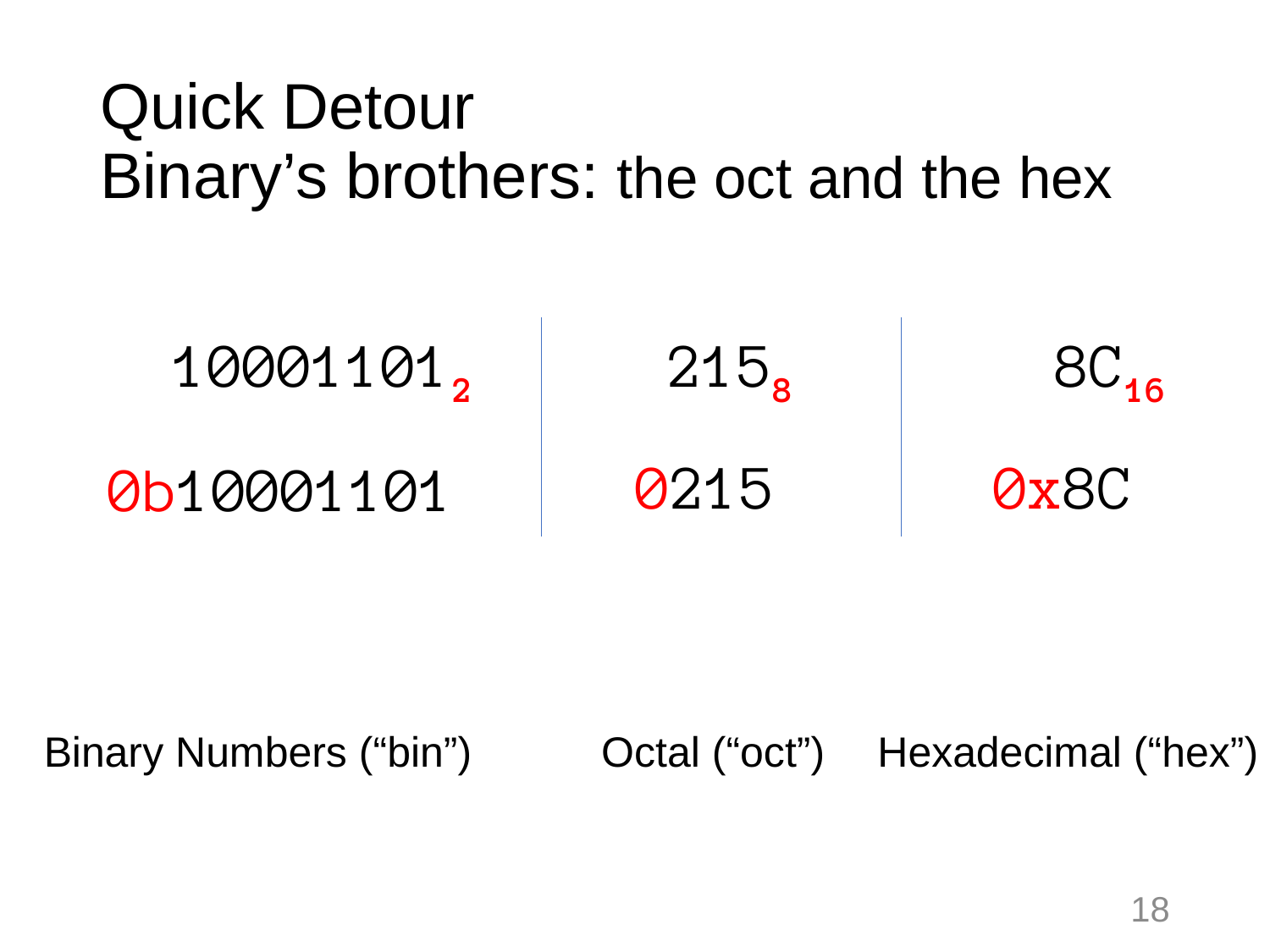

# Quick Detour Binary’s brothers: the oct and the hex
100011012
2158
8C16
0215
0x8C
0b10001101
Binary Numbers (“bin”)
Octal (“oct”)
Hexadecimal (“hex”)
18